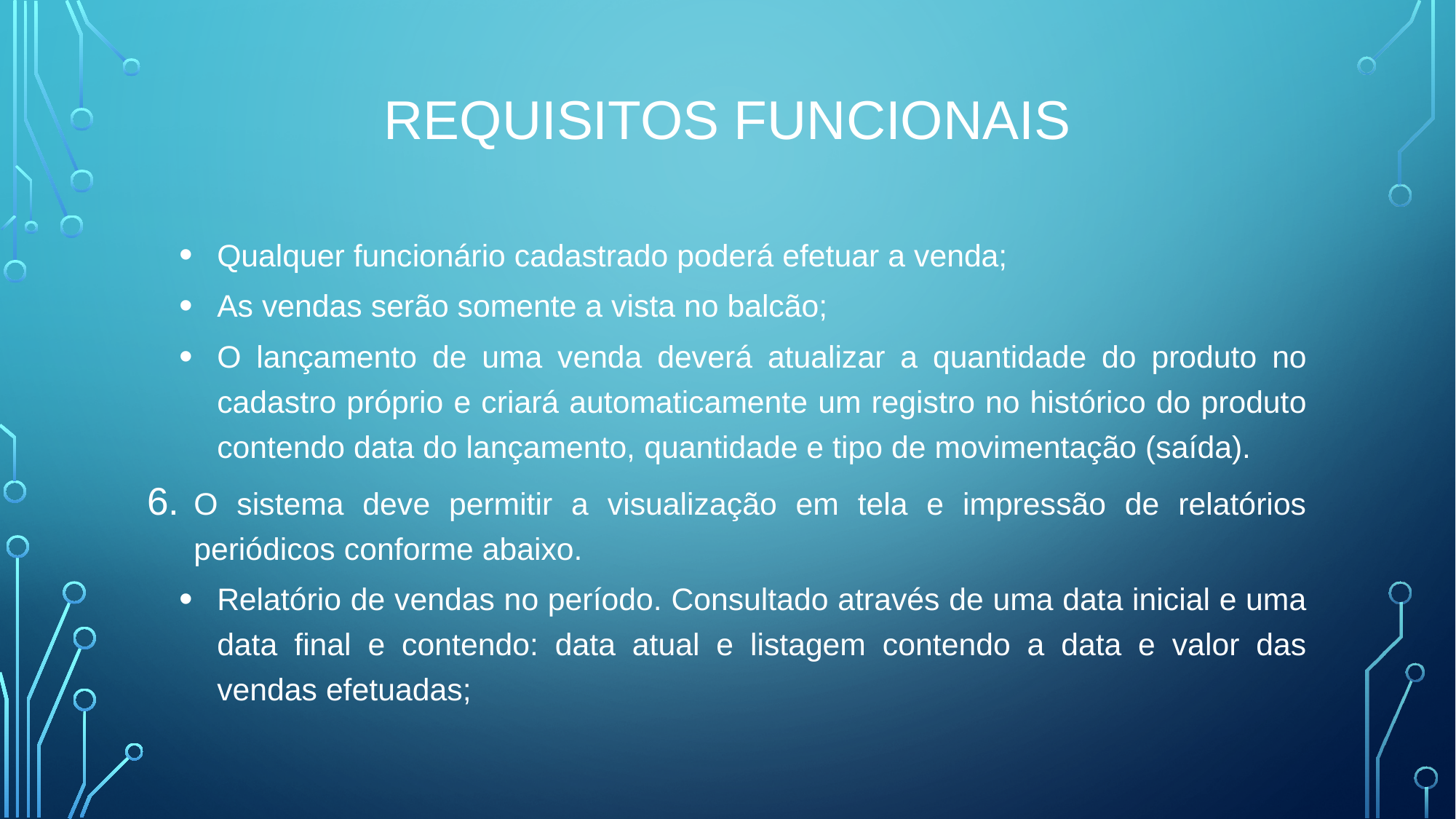

# REQUISITOS FUNCIONAIS

Qualquer funcionário cadastrado poderá efetuar a venda;
As vendas serão somente a vista no balcão;
O lançamento de uma venda deverá atualizar a quantidade do produto no cadastro próprio e criará automaticamente um registro no histórico do produto contendo data do lançamento, quantidade e tipo de movimentação (saída).
O sistema deve permitir a visualização em tela e impressão de relatórios periódicos conforme abaixo.
Relatório de vendas no período. Consultado através de uma data inicial e uma data final e contendo: data atual e listagem contendo a data e valor das vendas efetuadas;